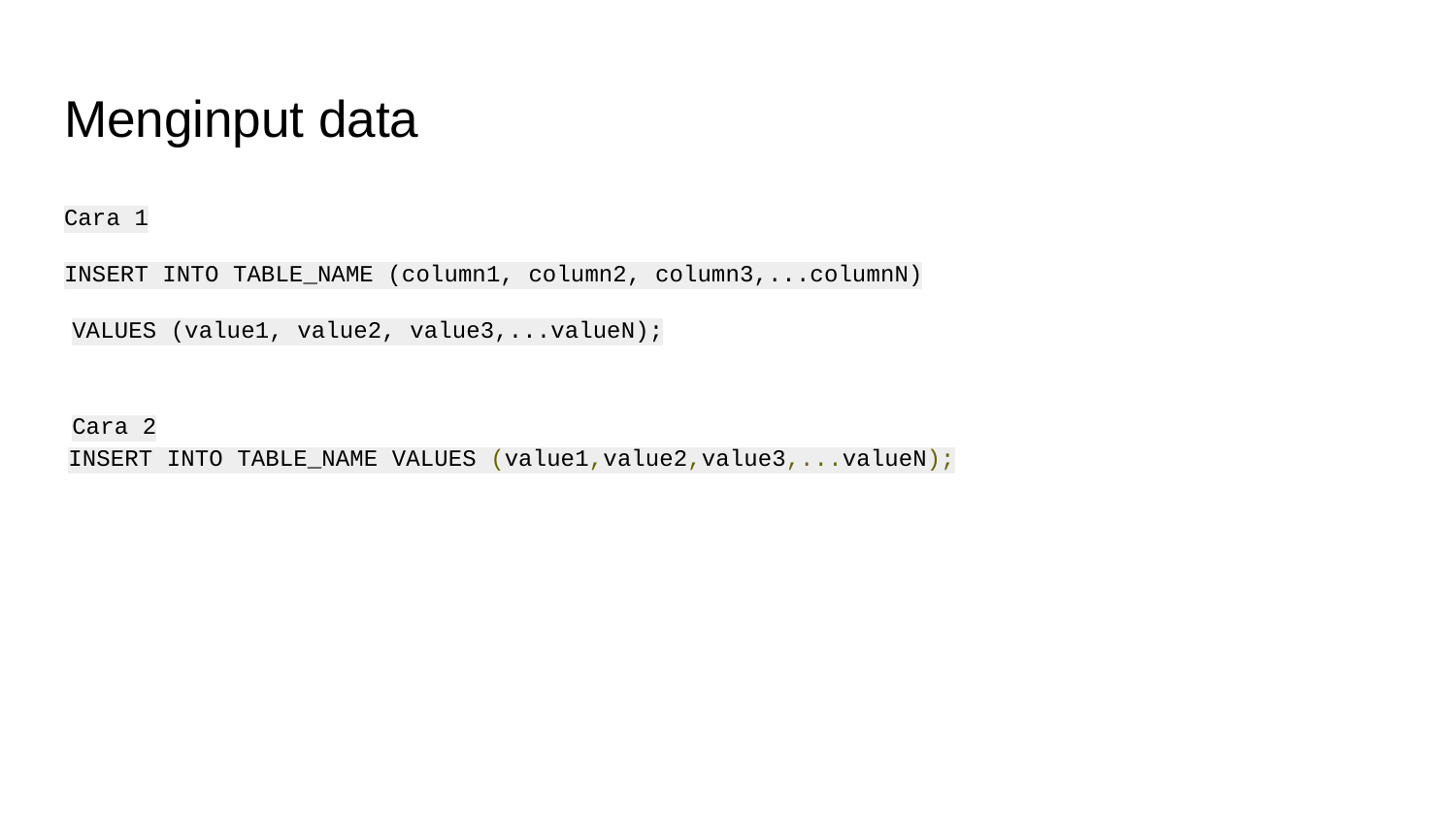

# Menginput data
Cara 1
INSERT INTO TABLE_NAME (column1, column2, column3,...columnN)
VALUES (value1, value2, value3,...valueN);

Cara 2
INSERT INTO TABLE_NAME VALUES (value1,value2,value3,...valueN);